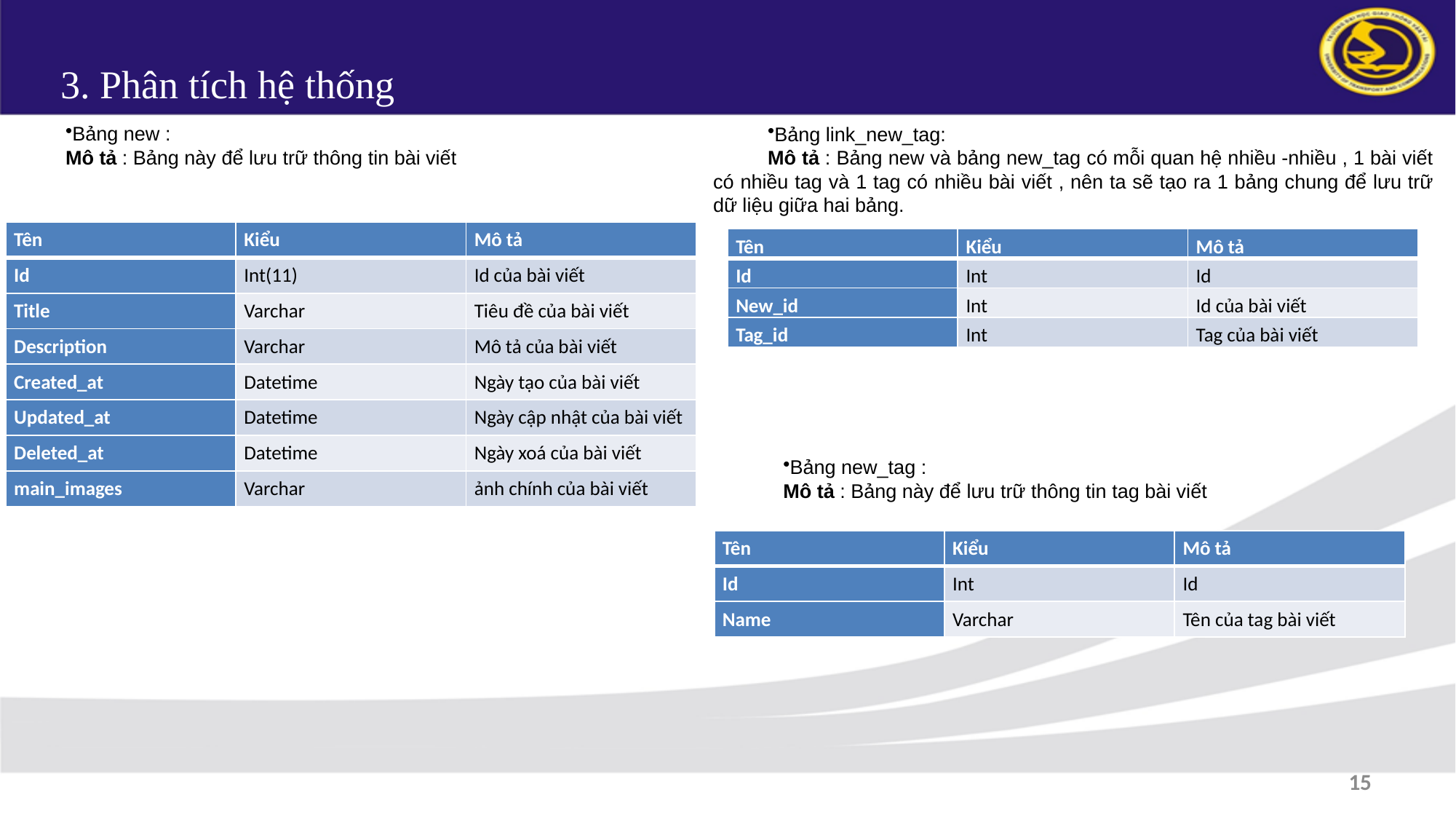

3. Phân tích hệ thống
Bảng new :
Mô tả : Bảng này để lưu trữ thông tin bài viết
Bảng link_new_tag:
Mô tả : Bảng new và bảng new_tag có mỗi quan hệ nhiều -nhiều , 1 bài viết có nhiều tag và 1 tag có nhiều bài viết , nên ta sẽ tạo ra 1 bảng chung để lưu trữ dữ liệu giữa hai bảng.
| Tên | Kiểu | Mô tả |
| --- | --- | --- |
| Id | Int(11) | Id của bài viết |
| Title | Varchar | Tiêu đề của bài viết |
| Description | Varchar | Mô tả của bài viết |
| Created\_at | Datetime | Ngày tạo của bài viết |
| Updated\_at | Datetime | Ngày cập nhật của bài viết |
| Deleted\_at | Datetime | Ngày xoá của bài viết |
| main\_images | Varchar | ảnh chính của bài viết |
| Tên | Kiểu | Mô tả |
| --- | --- | --- |
| Id | Int | Id |
| New\_id | Int | Id của bài viết |
| Tag\_id | Int | Tag của bài viết |
Bảng new_tag :
Mô tả : Bảng này để lưu trữ thông tin tag bài viết
| Tên | Kiểu | Mô tả |
| --- | --- | --- |
| Id | Int | Id |
| Name | Varchar | Tên của tag bài viết |
15